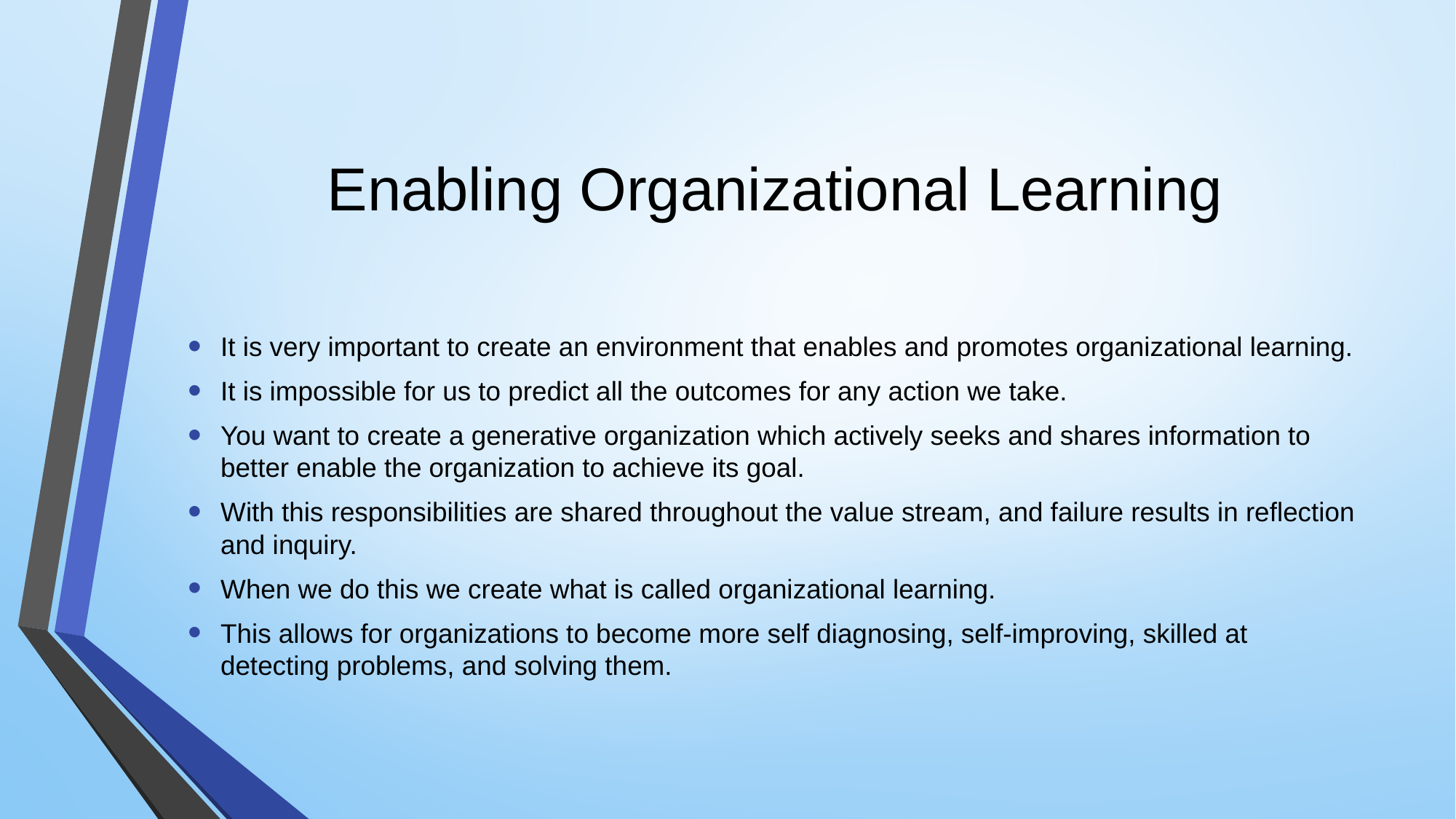

# Enabling Organizational Learning
It is very important to create an environment that enables and promotes organizational learning.
It is impossible for us to predict all the outcomes for any action we take.
You want to create a generative organization which actively seeks and shares information to better enable the organization to achieve its goal.
With this responsibilities are shared throughout the value stream, and failure results in reflection and inquiry.
When we do this we create what is called organizational learning.
This allows for organizations to become more self diagnosing, self-improving, skilled at detecting problems, and solving them.